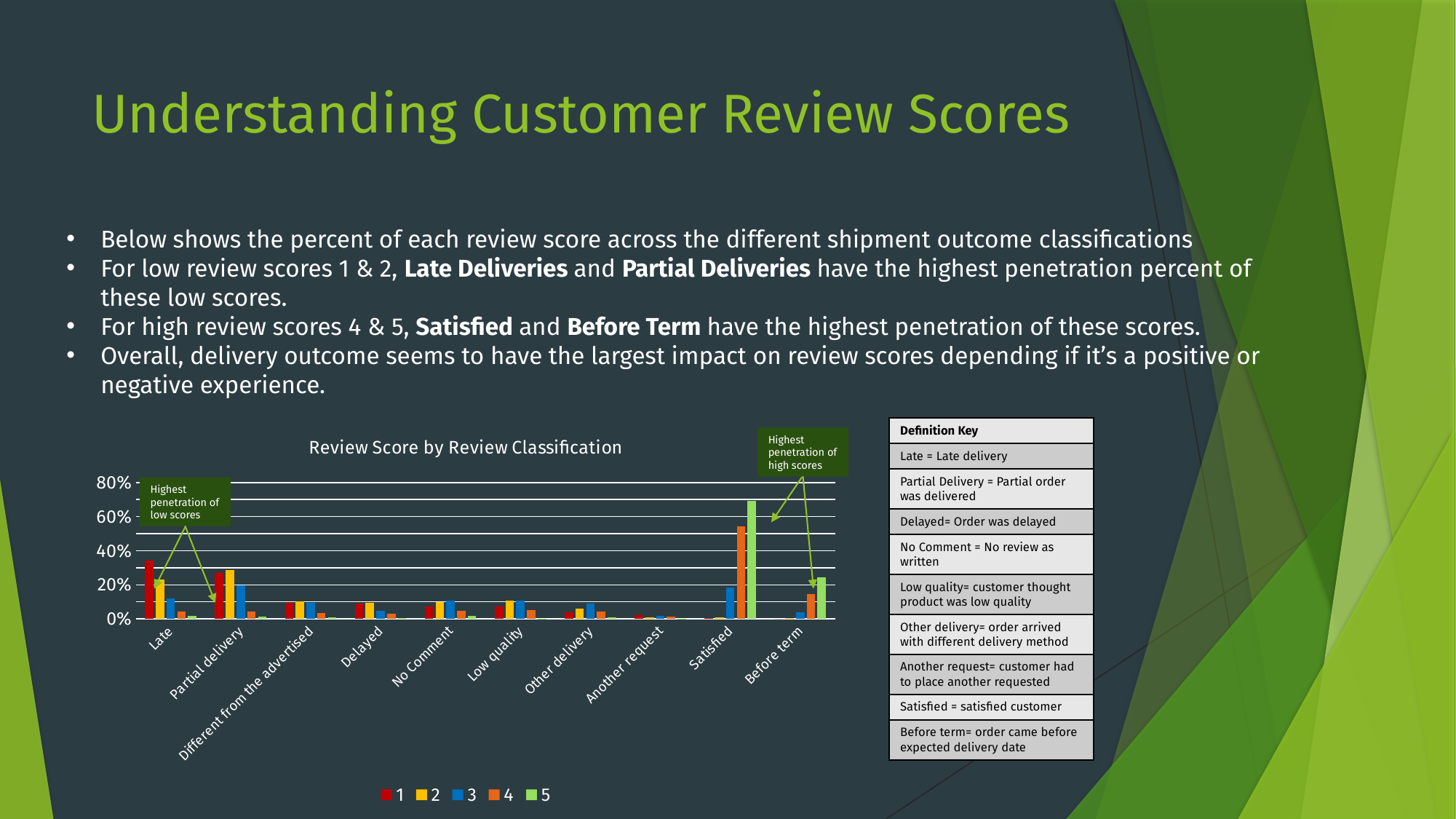

# Understanding Customer Review Scores
Below shows the percent of each review score across the different shipment outcome classifications
For low review scores 1 & 2, Late Deliveries and Partial Deliveries have the highest penetration percent of these low scores.
For high review scores 4 & 5, Satisfied and Before Term have the highest penetration of these scores.
Overall, delivery outcome seems to have the largest impact on review scores depending if it’s a positive or negative experience.

### Chart: Review Score by Review Classification

| Category | 1 | 2 | 3 | 4 | 5 |
|---|---|---|---|---|---|
| Late | 0.3402537485582468 | 0.23148148148148148 | 0.12048192771084337 | 0.04474708171206226 | 0.01570996978851964 |
| Partial delivery | 0.2698961937716263 | 0.28703703703703703 | 0.19578313253012047 | 0.042801556420233464 | 0.010876132930513595 |
| Different from the advertised | 0.0922722029988466 | 0.10185185185185185 | 0.09337349397590361 | 0.03501945525291829 | 0.0072507552870090634 |
| Delayed | 0.08996539792387544 | 0.09259259259259259 | 0.04819277108433735 | 0.0311284046692607 | 0.002416918429003021 |
| No Comment | 0.07151095732410612 | 0.09722222222222222 | 0.10843373493975904 | 0.048638132295719845 | 0.016314199395770394 |
| Low quality | 0.07151095732410612 | 0.10648148148148148 | 0.10542168674698796 | 0.05252918287937743 | 0.0012084592145015106 |
| Other delivery | 0.0392156862745098 | 0.06018518518518518 | 0.09036144578313253 | 0.04474708171206226 | 0.00906344410876133 |
| Another request | 0.020761245674740483 | 0.009259259259259259 | 0.015060240963855422 | 0.011673151750972763 | 0.0018126888217522659 |
| Satisfied | 0.00461361014994233 | 0.009259259259259259 | 0.18373493975903615 | 0.5428015564202334 | 0.6918429003021148 |
| Before term | 0.0 | 0.004629629629629629 | 0.0391566265060241 | 0.14591439688715954 | 0.24350453172205438 |
| Definition Key |
| --- |
| Late = Late delivery |
| Partial Delivery = Partial order was delivered |
| Delayed= Order was delayed |
| No Comment = No review as written |
| Low quality= customer thought product was low quality |
| Other delivery= order arrived with different delivery method |
| Another request= customer had to place another requested |
| Satisfied = satisfied customer |
| Before term= order came before expected delivery date |
Highest penetration of high scores
Highest penetration of low scores